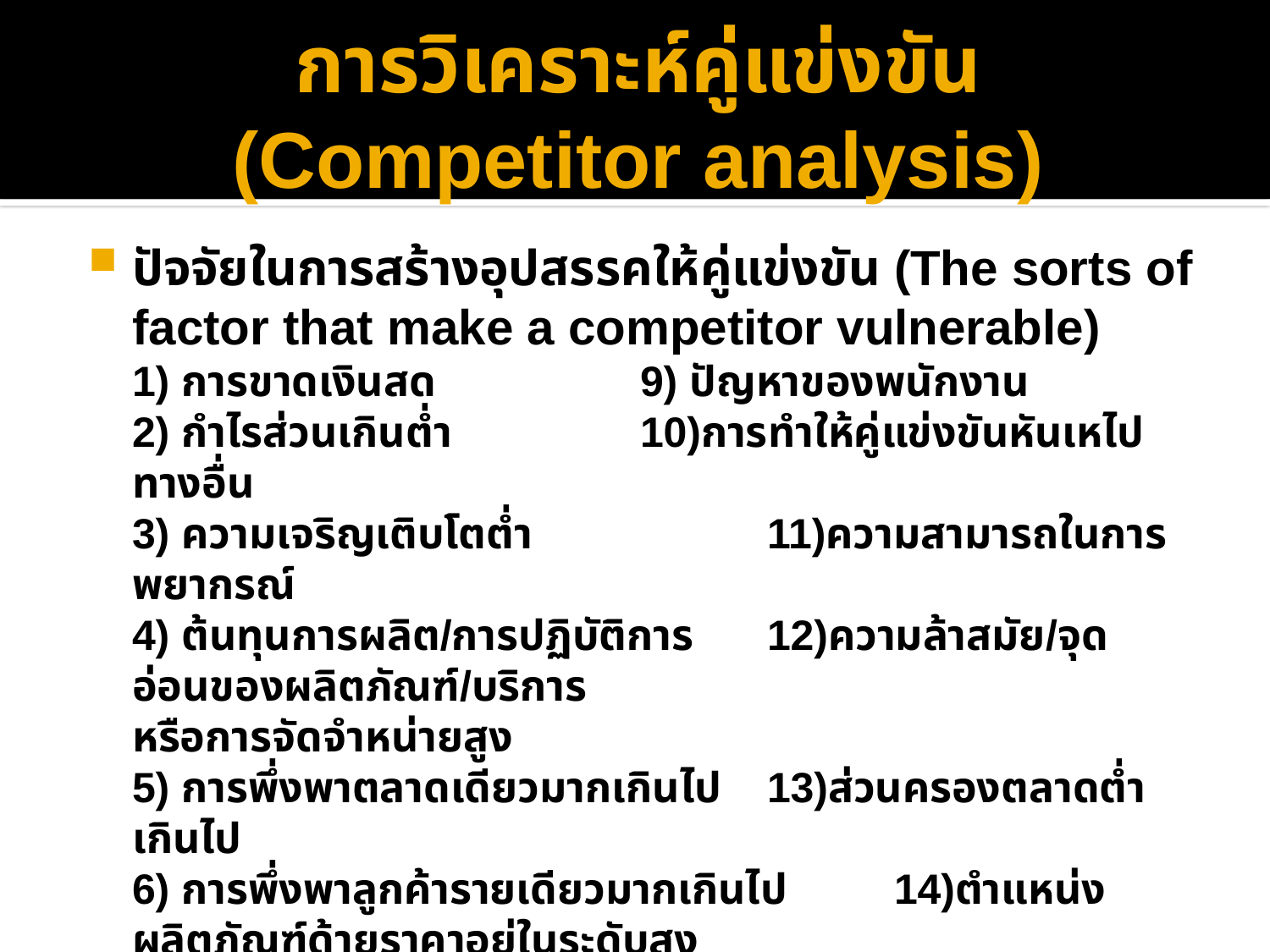

# การวิเคราะห์คู่แข่งขัน (Competitor analysis)
ปัจจัยในการสร้างอุปสรรคให้คู่แข่งขัน (The sorts of factor that make a competitor vulnerable)
	1) การขาดเงินสด		9) ปัญหาของพนักงาน
	2) กำไรส่วนเกินต่ำ		10)การทำให้คู่แข่งขันหันเหไปทางอื่น
	3) ความเจริญเติบโตต่ำ		11)ความสามารถในการพยากรณ์
	4) ต้นทุนการผลิต/การปฏิบัติการ 	12)ความล้าสมัย/จุดอ่อนของผลิตภัณฑ์/บริการ
	หรือการจัดจำหน่ายสูง
	5) การพึ่งพาตลาดเดียวมากเกินไป	13)ส่วนครองตลาดต่ำเกินไป
	6) การพึ่งพาลูกค้ารายเดียวมากเกินไป	14)ตำแหน่งผลิตภัณฑ์ด้ายราคาอยู่ในระดับสูง
	7) จุดแข็งที่ลดลง			15)โครงสร้างการบริหารงานแบบราชการที่ล่าช้า
	8) การมุ่งความสัมพันธ์ระยะสั้น	16)การยึดติดกับปีงบประมาณ